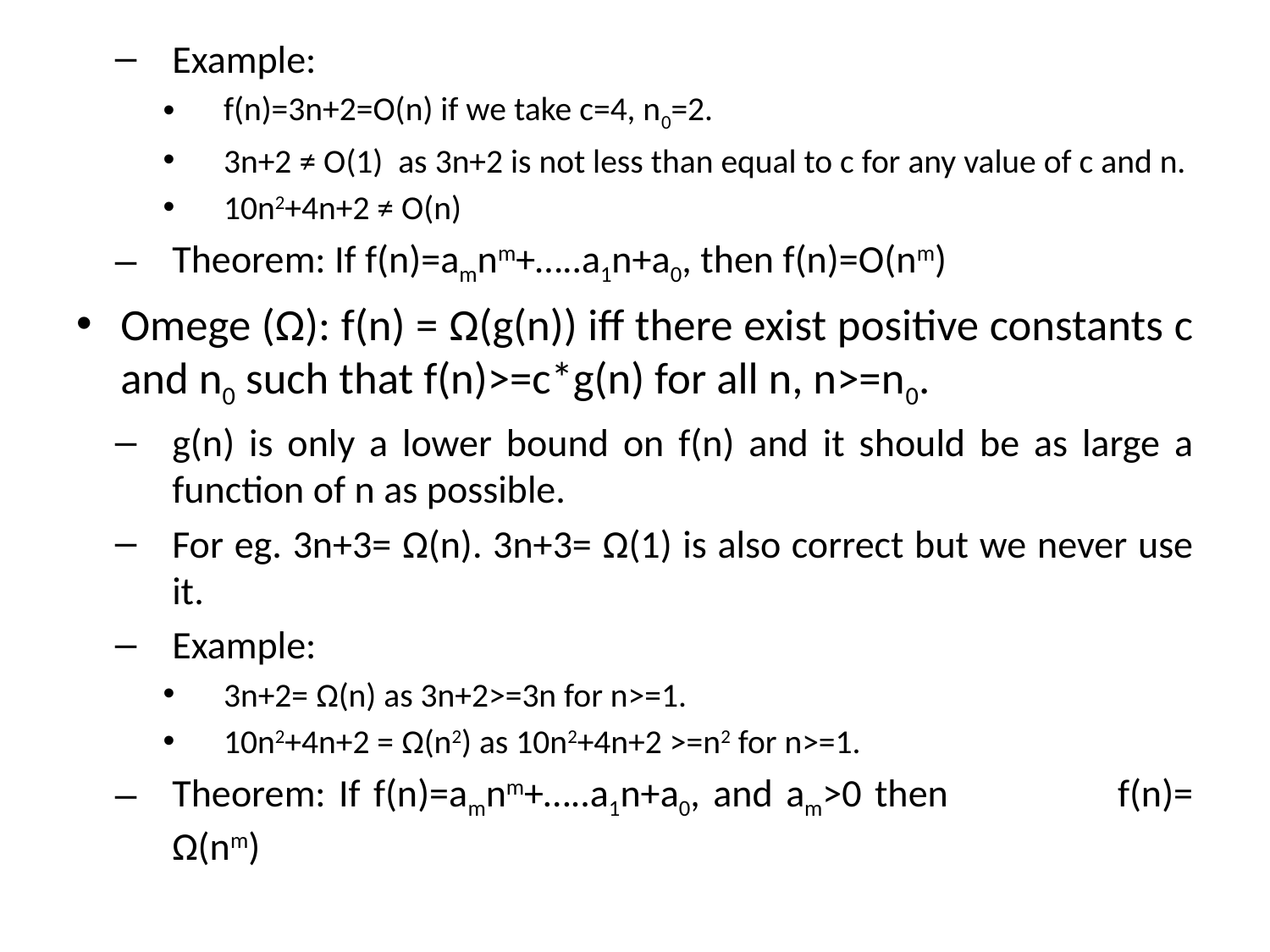

Example:
f(n)=3n+2=O(n) if we take c=4, n0=2.
3n+2 ≠ O(1)  as 3n+2 is not less than equal to c for any value of c and n.
10n2+4n+2 ≠ O(n)
Theorem: If f(n)=amnm+…..a1n+a0, then f(n)=O(nm)
Omege (Ω): f(n) = Ω(g(n)) iff there exist positive constants c and n0 such that f(n)>=c*g(n) for all n, n>=n0.
g(n) is only a lower bound on f(n) and it should be as large a function of n as possible.
For eg. 3n+3= Ω(n). 3n+3= Ω(1) is also correct but we never use it.
Example:
3n+2= Ω(n) as 3n+2>=3n for n>=1.
10n2+4n+2 = Ω(n2) as 10n2+4n+2 >=n2 for n>=1.
Theorem: If f(n)=amnm+…..a1n+a0, and am>0 then             f(n)= Ω(nm)